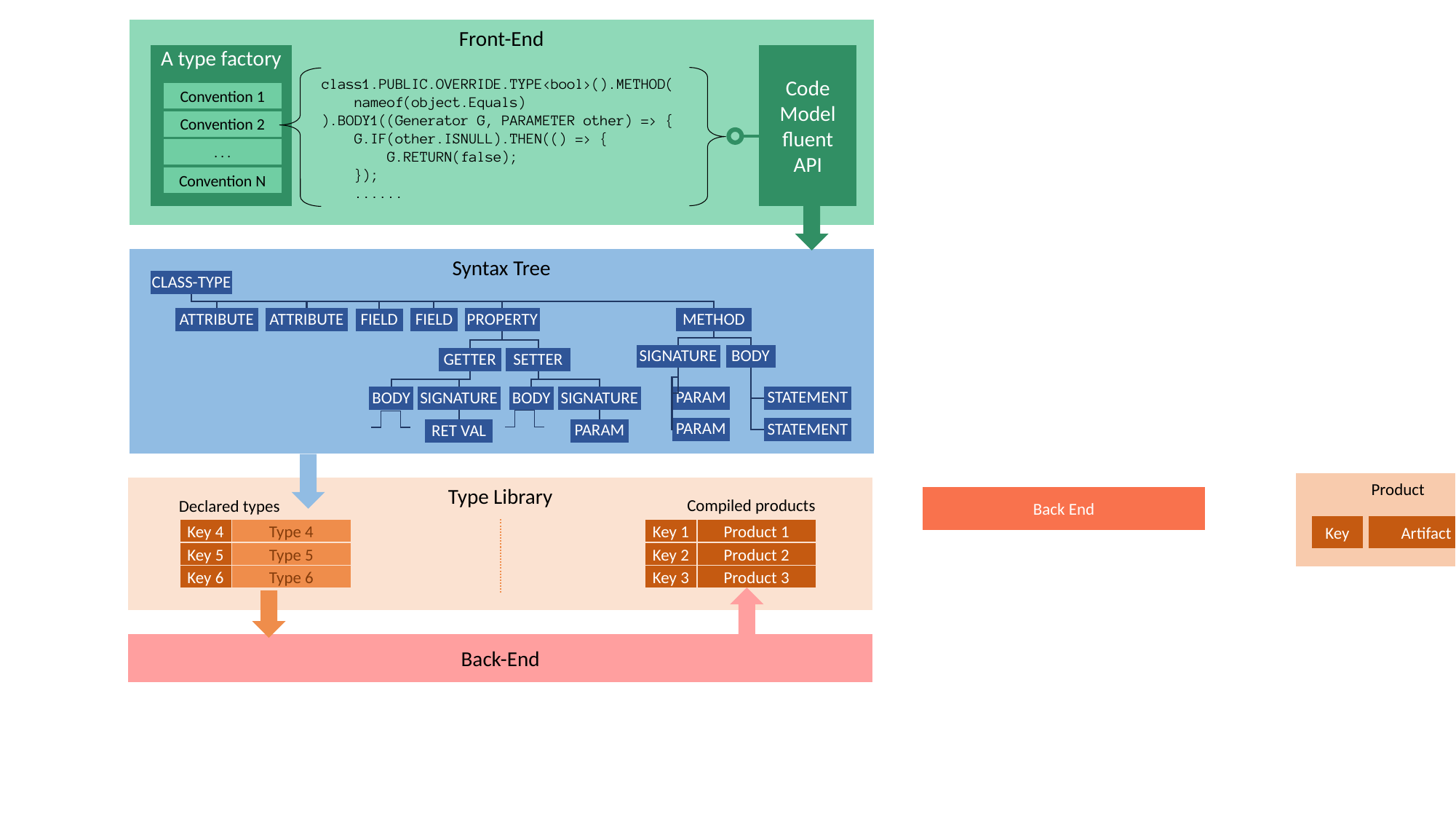

Front-End
A type factory
Code
Model
fluent
API

class1.PUBLIC.OVERRIDE.TYPE<bool>().METHOD(
    nameof(object.Equals)
).BODY1((Generator G, PARAMETER other) => {
    G.IF(other.ISNULL).THEN(() => {
        G.RETURN(false);
    });
    ......
Convention 1
Convention 2

. . .
Convention N

Syntax Tree
CLASS-TYPE
METHOD
ATTRIBUTE
ATTRIBUTE
FIELD
PROPERTY
FIELD
SIGNATURE
BODY
GETTER
SETTER
PARAM
STATEMENT
BODY
SIGNATURE
BODY
SIGNATURE
PARAM
STATEMENT
PARAM
RET VAL

Product
BODY
SIGNATURE
Type Library
Back End
Compiled products
Declared types
Key
Artifact
Key 4
Type 4
Key 1
Product 1
Key 2
Product 2
Key 5
Type 5
Key 6
Type 6
Key 3
Product 3

Back-End